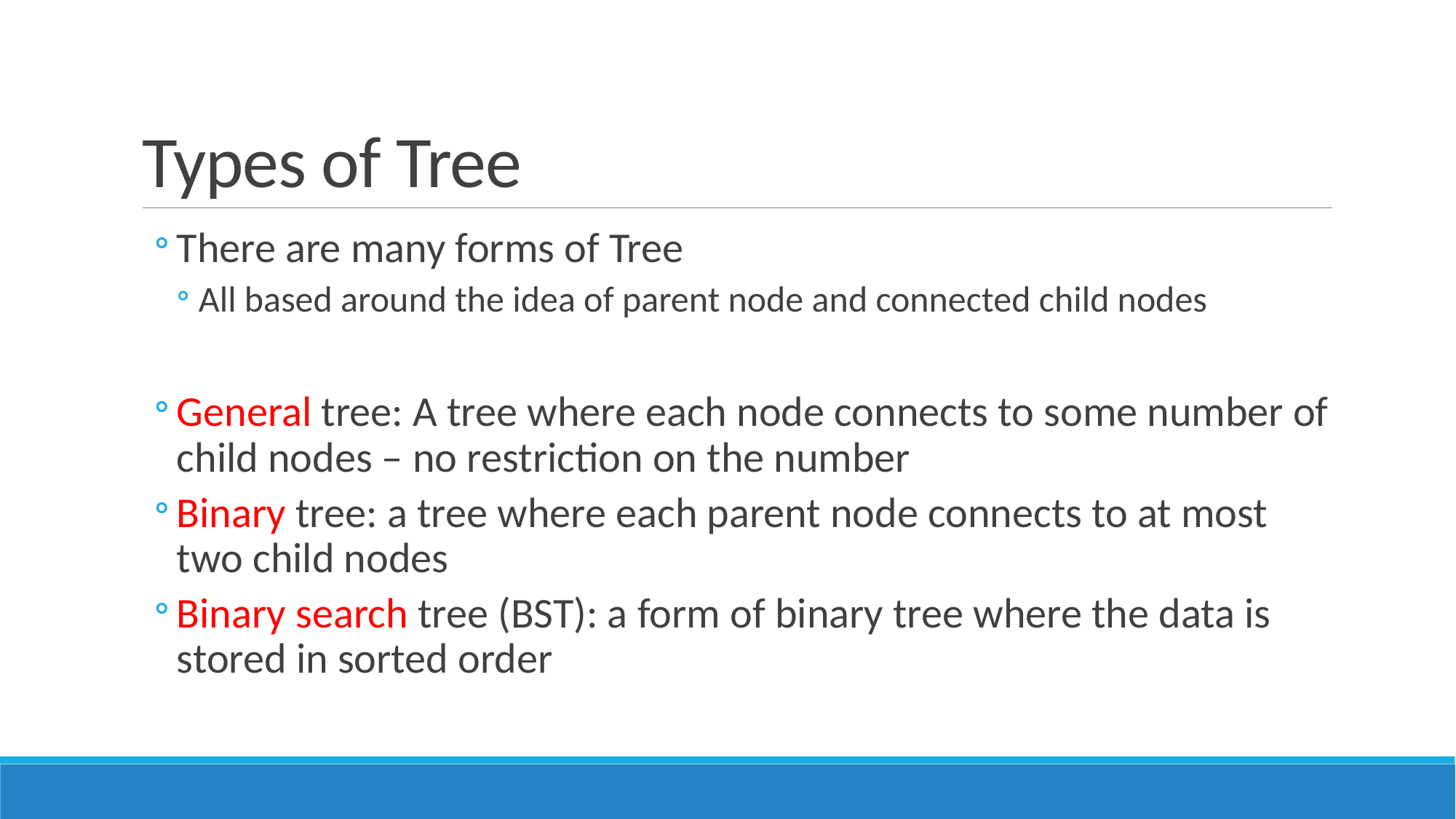

# Types of Tree
There are many forms of Tree
All based around the idea of parent node and connected child nodes

General tree: A tree where each node connects to some number of child nodes – no restriction on the number
Binary tree: a tree where each parent node connects to at most two child nodes
Binary search tree (BST): a form of binary tree where the data is stored in sorted order